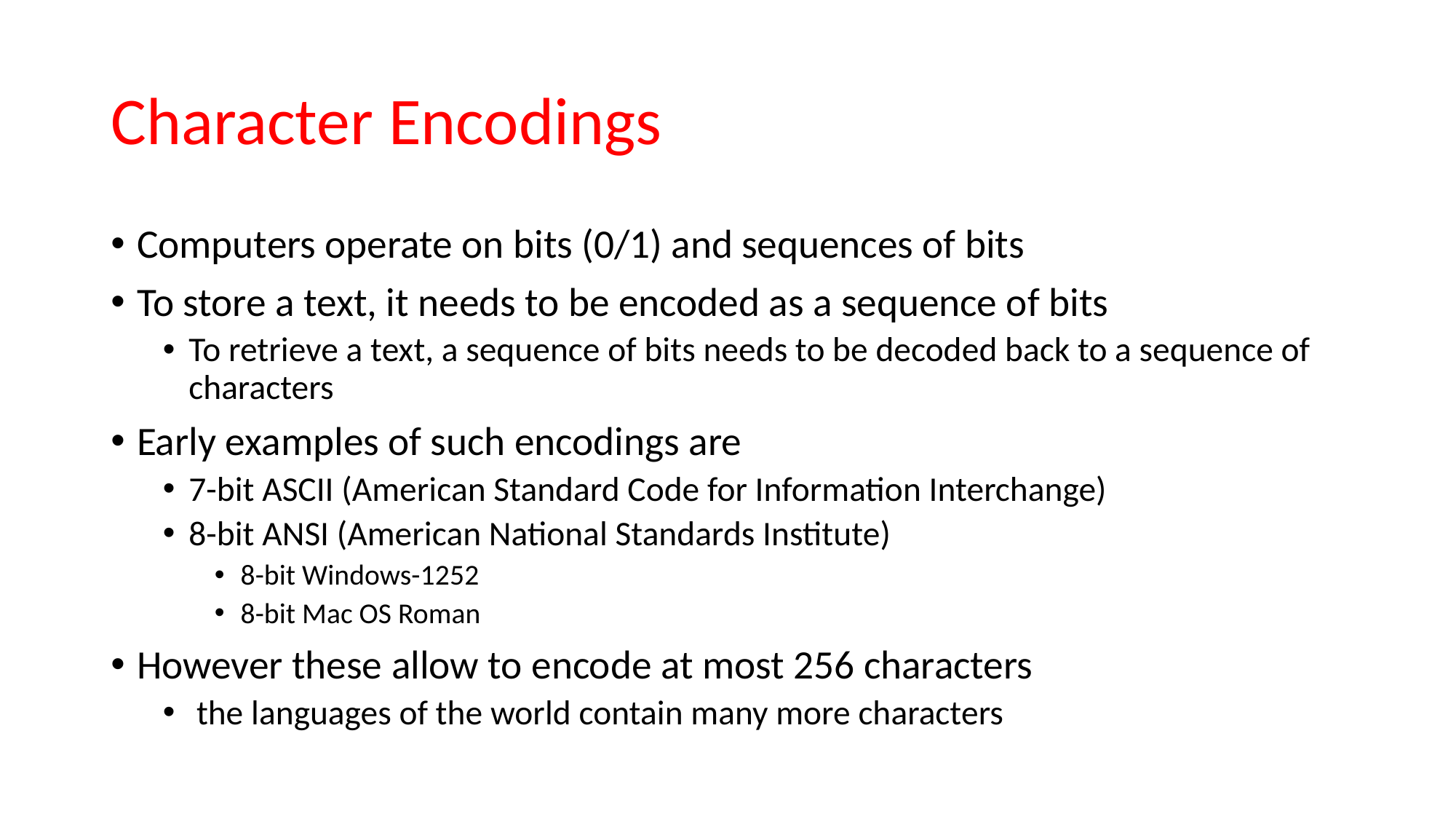

# Character Encodings
Computers operate on bits (0/1) and sequences of bits
To store a text, it needs to be encoded as a sequence of bits
To retrieve a text, a sequence of bits needs to be decoded back to a sequence of characters
Early examples of such encodings are
7-bit ASCII (American Standard Code for Information Interchange)
8-bit ANSI (American National Standards Institute)
8-bit Windows-1252
8-bit Mac OS Roman
However these allow to encode at most 256 characters
 the languages of the world contain many more characters